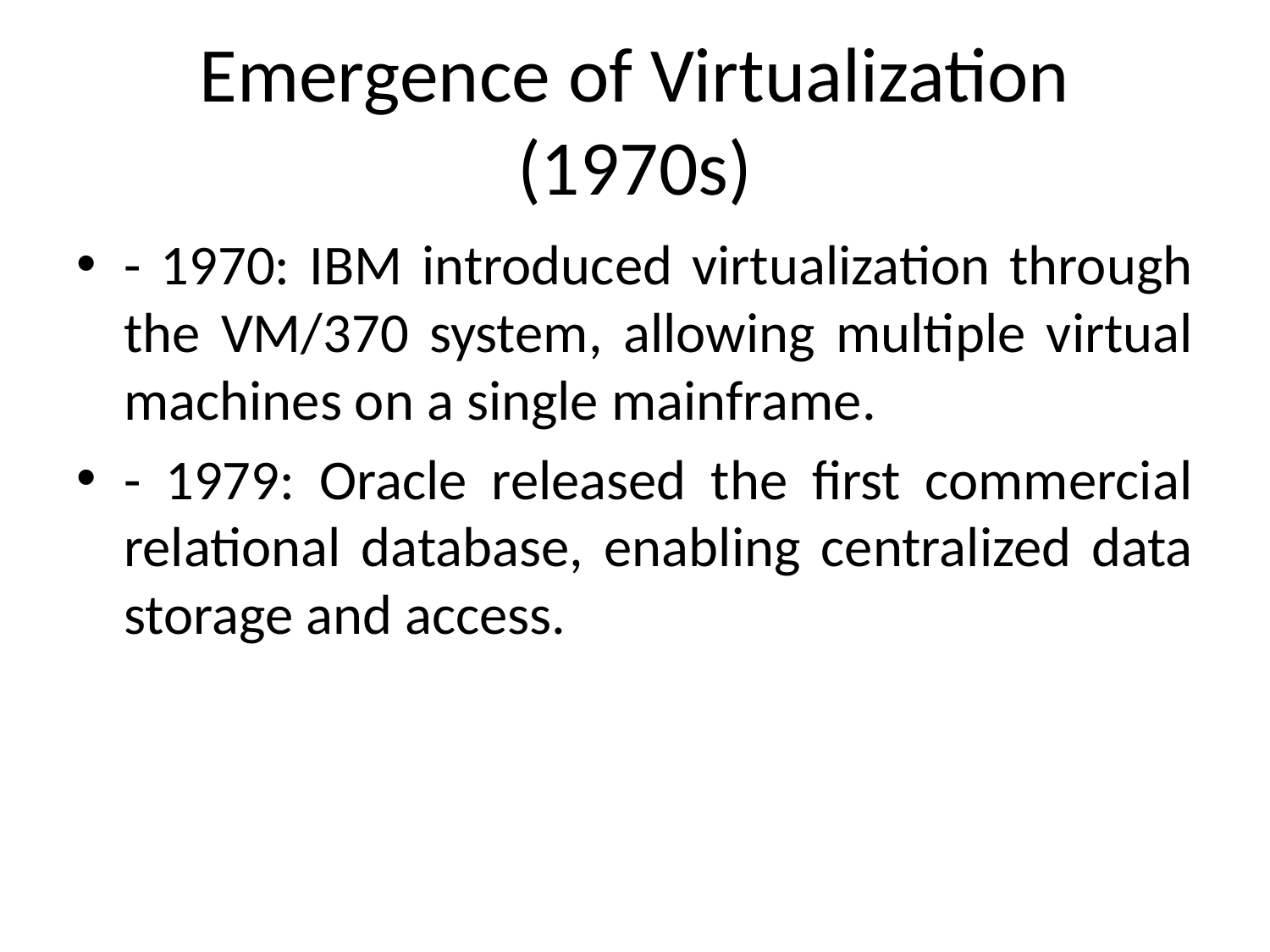

# Emergence of Virtualization (1970s)
- 1970: IBM introduced virtualization through the VM/370 system, allowing multiple virtual machines on a single mainframe.
- 1979: Oracle released the first commercial relational database, enabling centralized data storage and access.